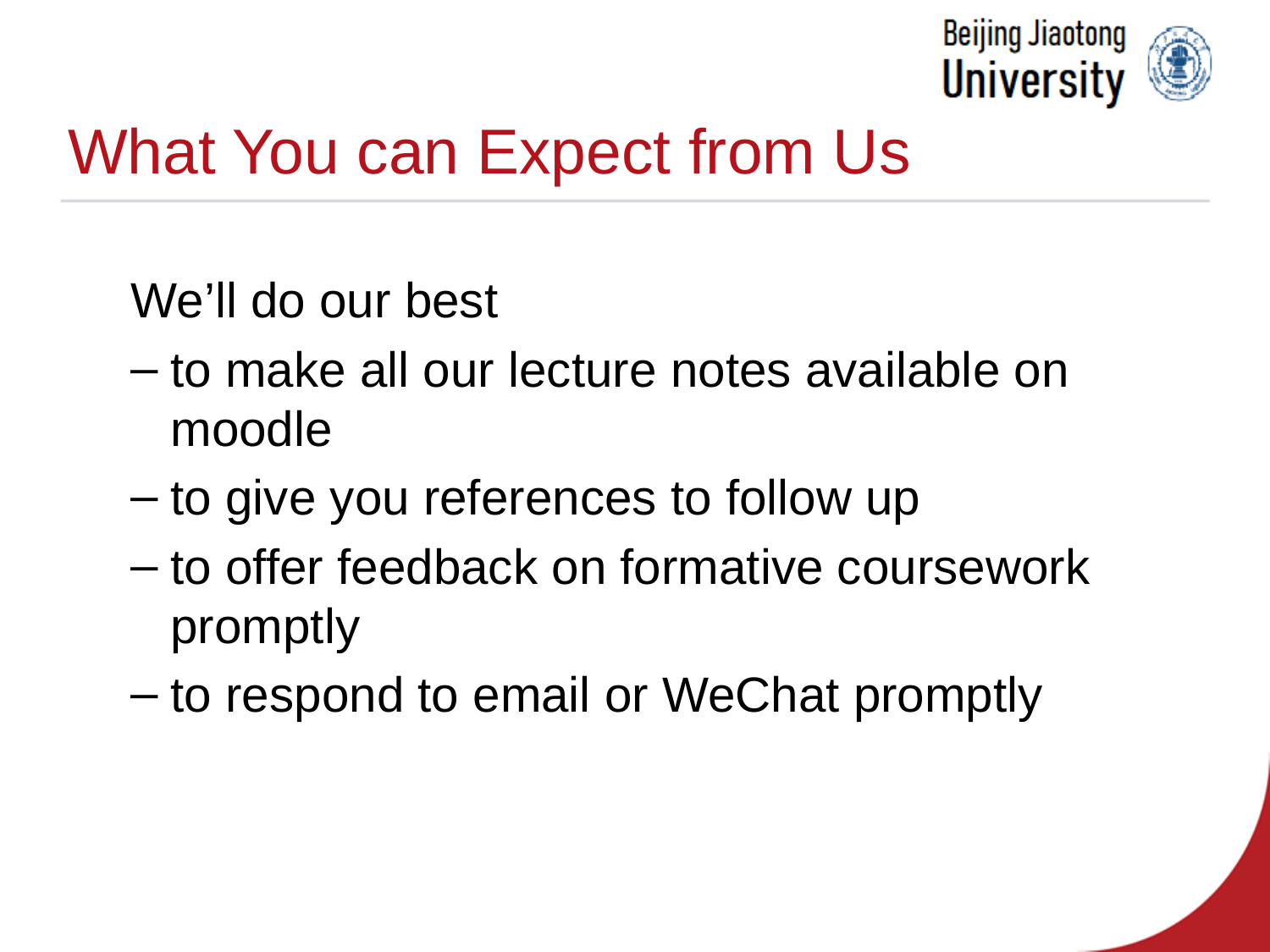

# What You can Expect from Us
We’ll do our best
to make all our lecture notes available on moodle
to give you references to follow up
to offer feedback on formative coursework promptly
to respond to email or WeChat promptly